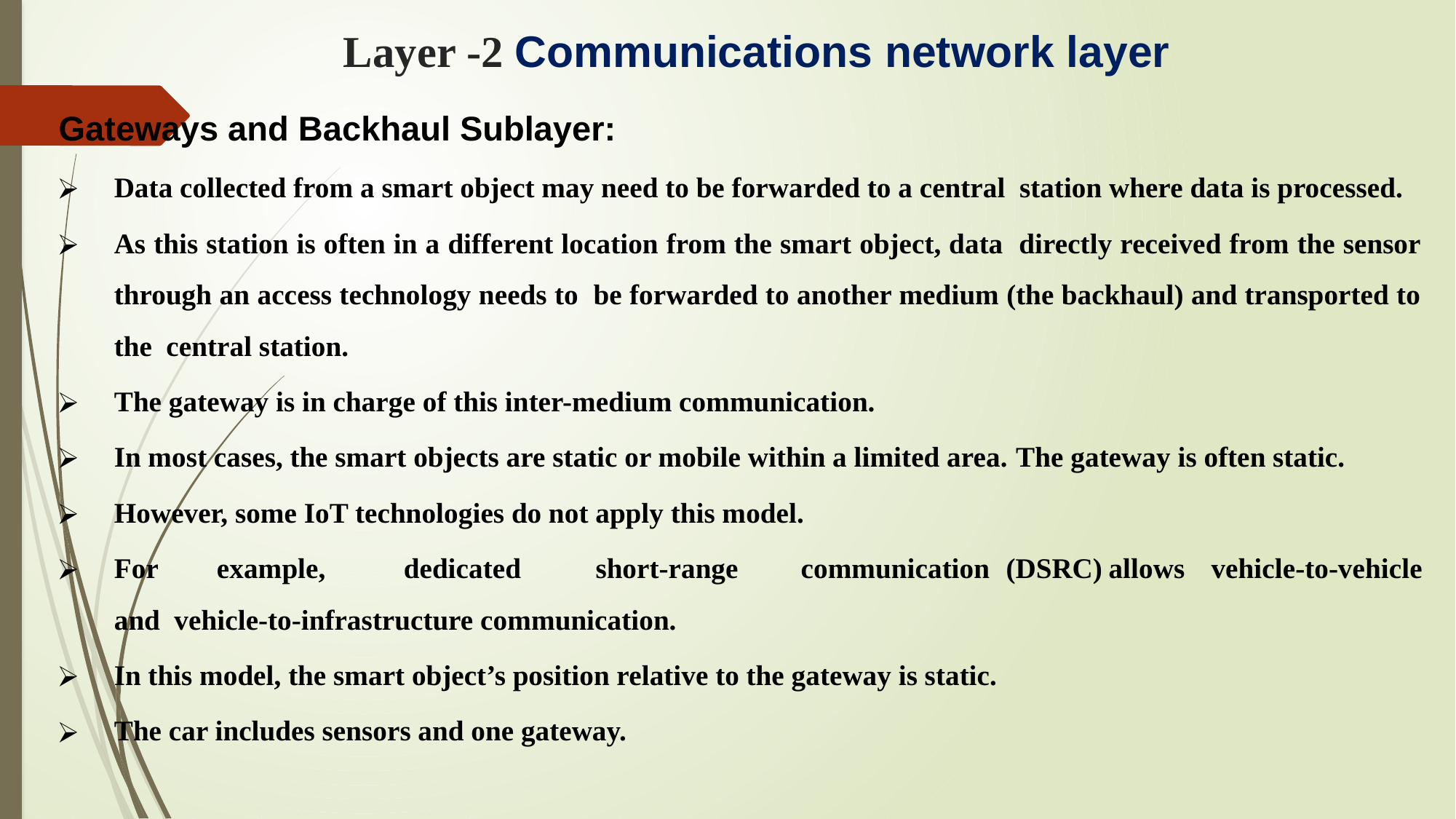

# Layer -2 Communications network layer
Gateways and Backhaul Sublayer:
Data collected from a smart object may need to be forwarded to a central  station where data is processed.
As this station is often in a different location from the smart object, data  directly received from the sensor through an access technology needs to  be forwarded to another medium (the backhaul) and transported to the  central station.
The gateway is in charge of this inter-medium communication.
In most cases, the smart objects are static or mobile within a limited area. The gateway is often static.
However, some IoT technologies do not apply this model.
For	example, dedicated	short-range	communication	(DSRC)	allows	vehicle-to-vehicle	and  vehicle-to-infrastructure communication.
In this model, the smart object’s position relative to the gateway is static.
The car includes sensors and one gateway.